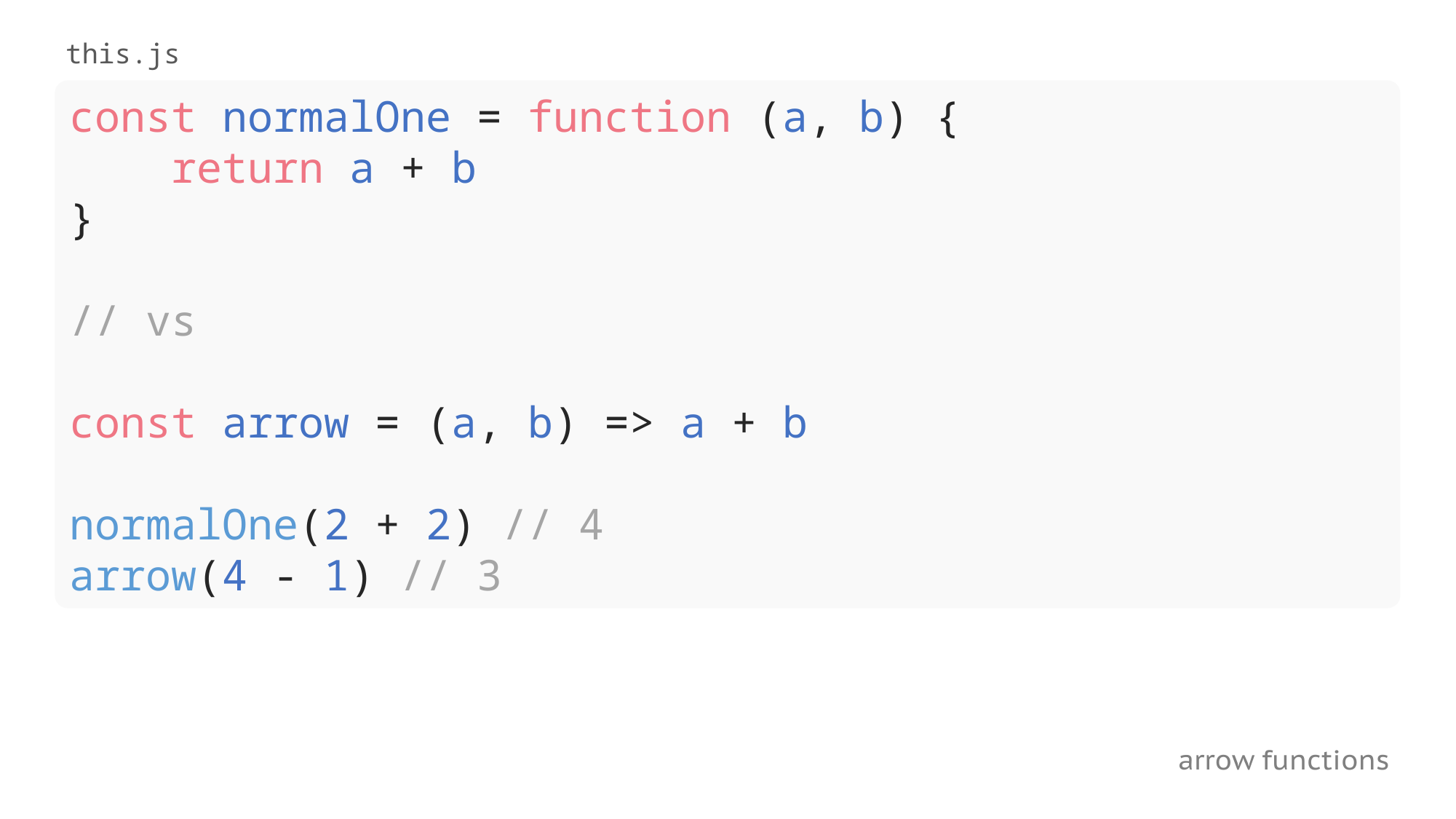

this.js
const normalOne = function (a, b) {
    return a + b
}

// vs

const arrow = (a, b) => a + b

normalOne(2 + 2) // 4
arrow(4 - 1) // 3
arrow functions